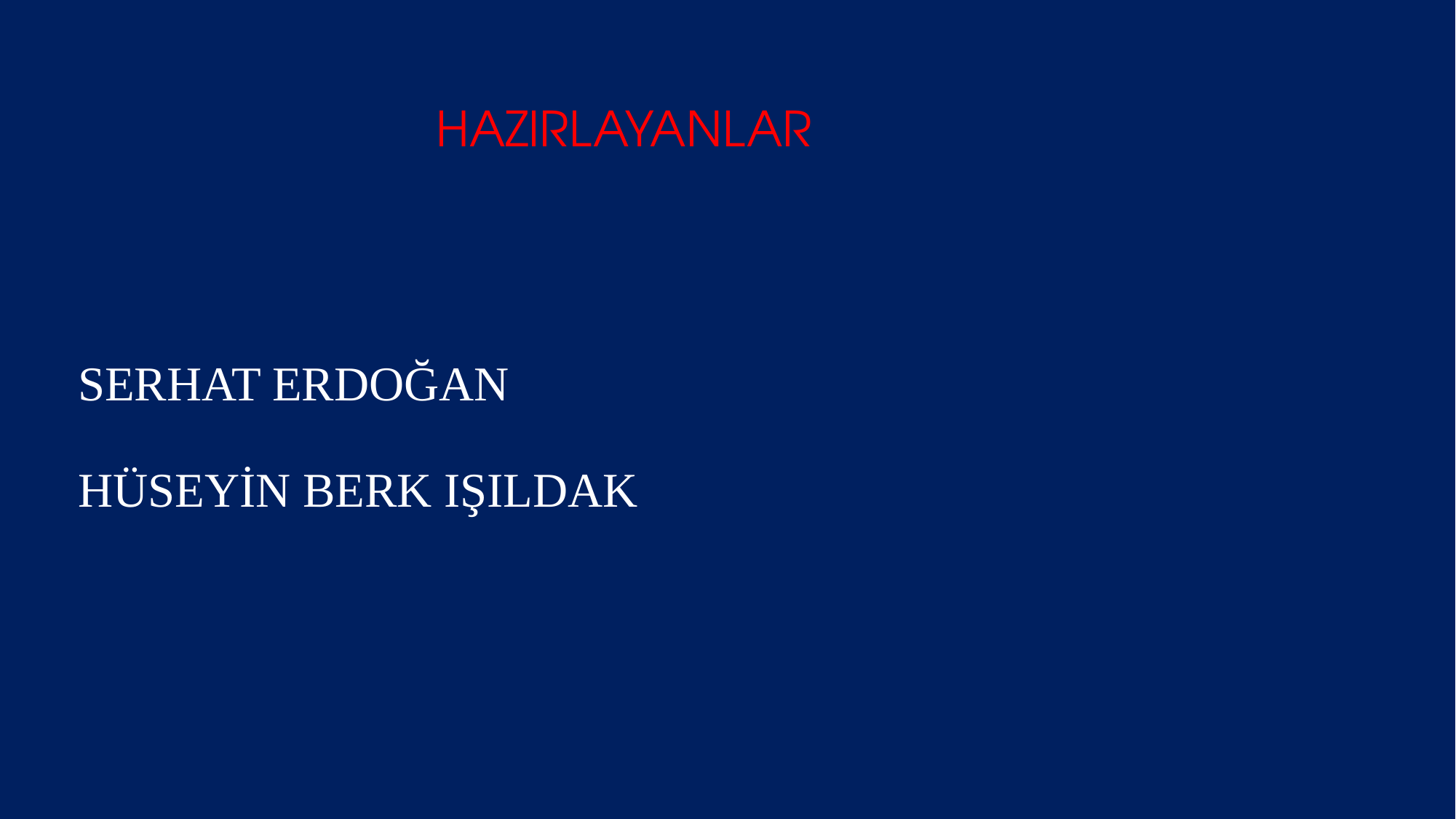

# hazırlayanlar
SERHAT ERDOĞAN
HÜSEYİN BERK IŞILDAK